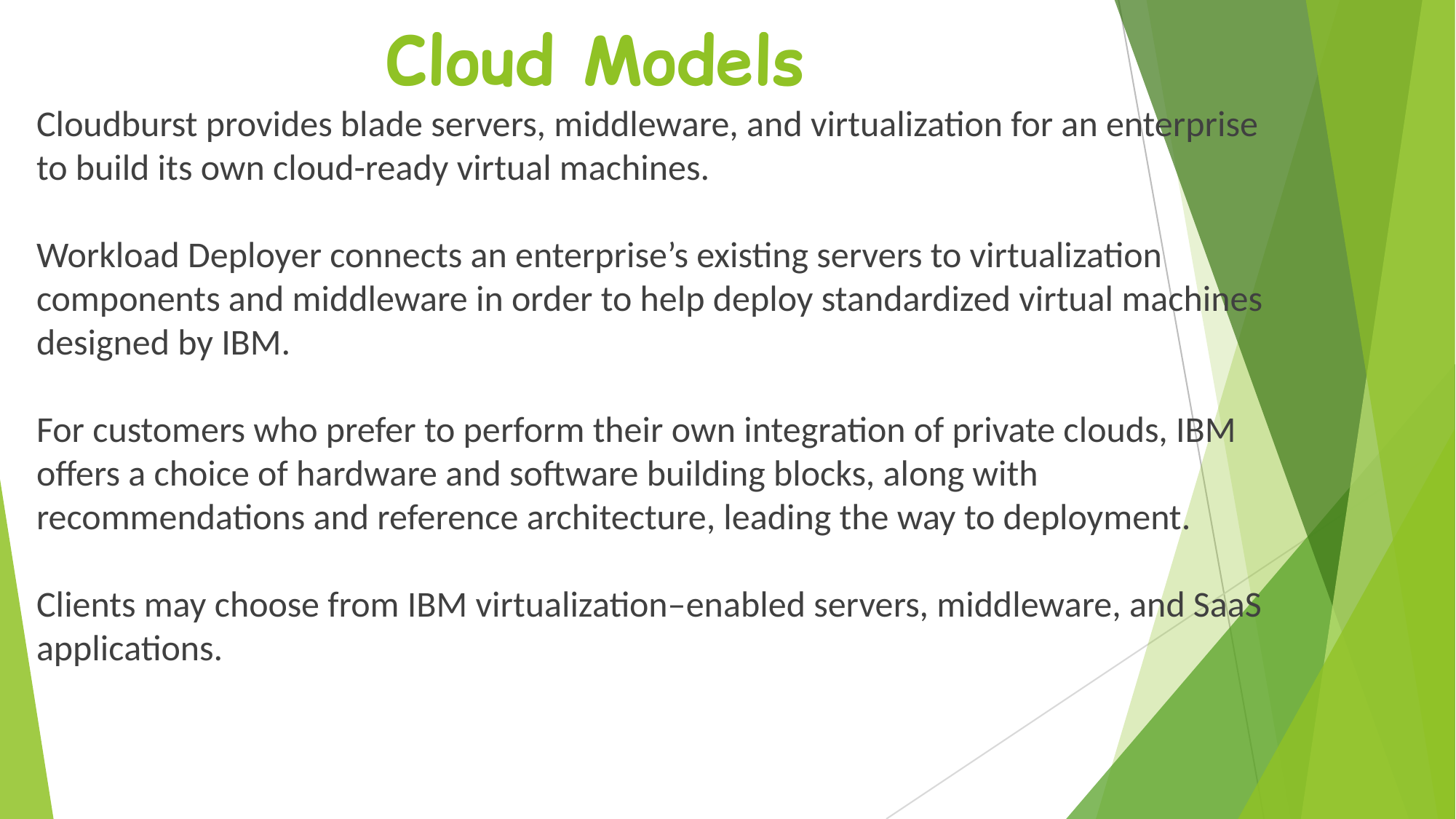

# Cloud Models
Cloudburst provides blade servers, middleware, and virtualization for an enterprise to build its own cloud-ready virtual machines.

Workload Deployer connects an enterprise’s existing servers to virtualization components and middleware in order to help deploy standardized virtual machines designed by IBM.

For customers who prefer to perform their own integration of private clouds, IBM offers a choice of hardware and software building blocks, along with recommendations and reference architecture, leading the way to deployment.

Clients may choose from IBM virtualization–enabled servers, middleware, and SaaS applications.